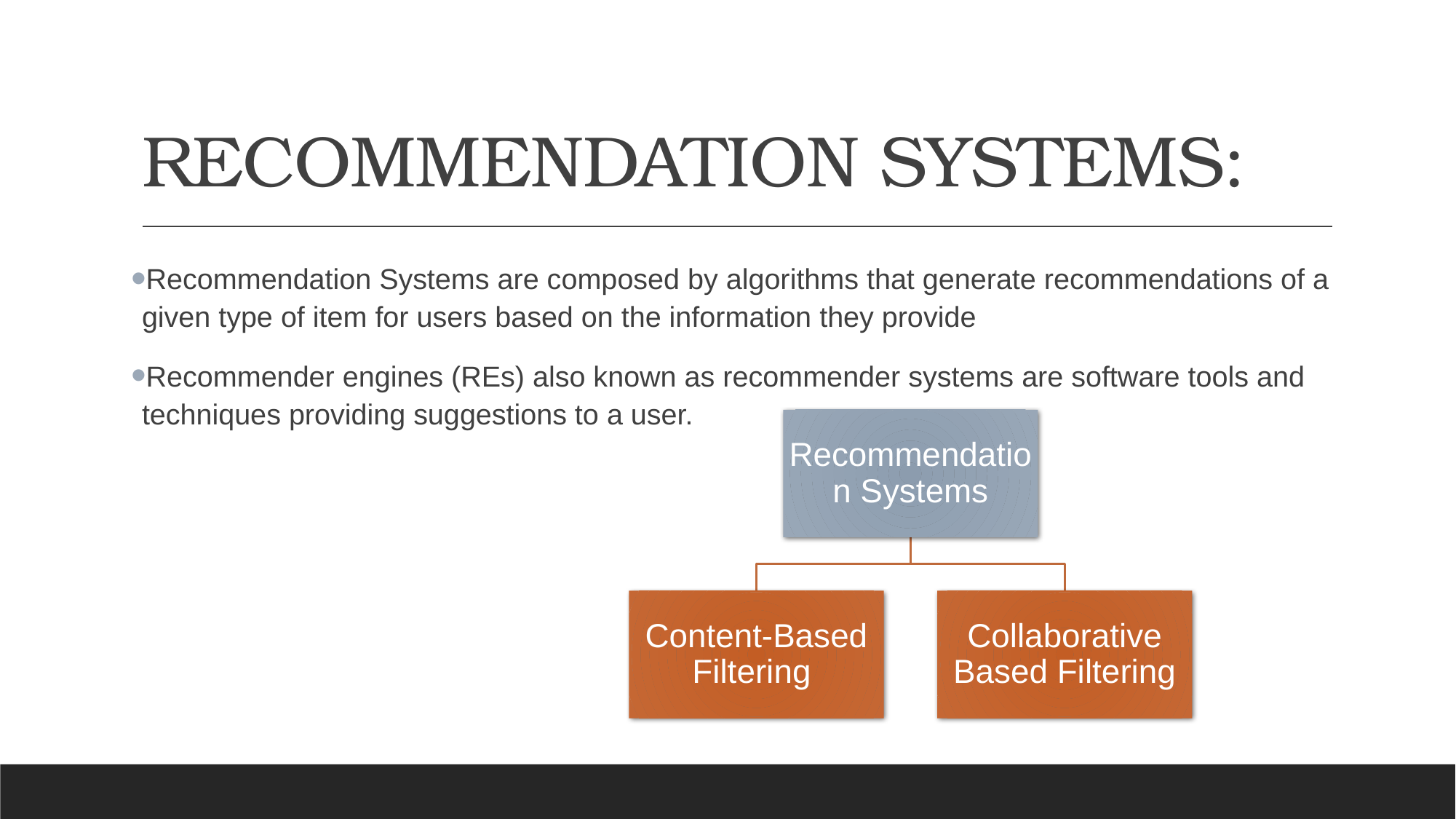

# RECOMMENDATION SYSTEMS:
Recommendation Systems are composed by algorithms that generate recommendations of a given type of item for users based on the information they provide
Recommender engines (REs) also known as recommender systems are software tools and techniques providing suggestions to a user.
Recommendation Systems
Content-Based Filtering
Collaborative Based Filtering